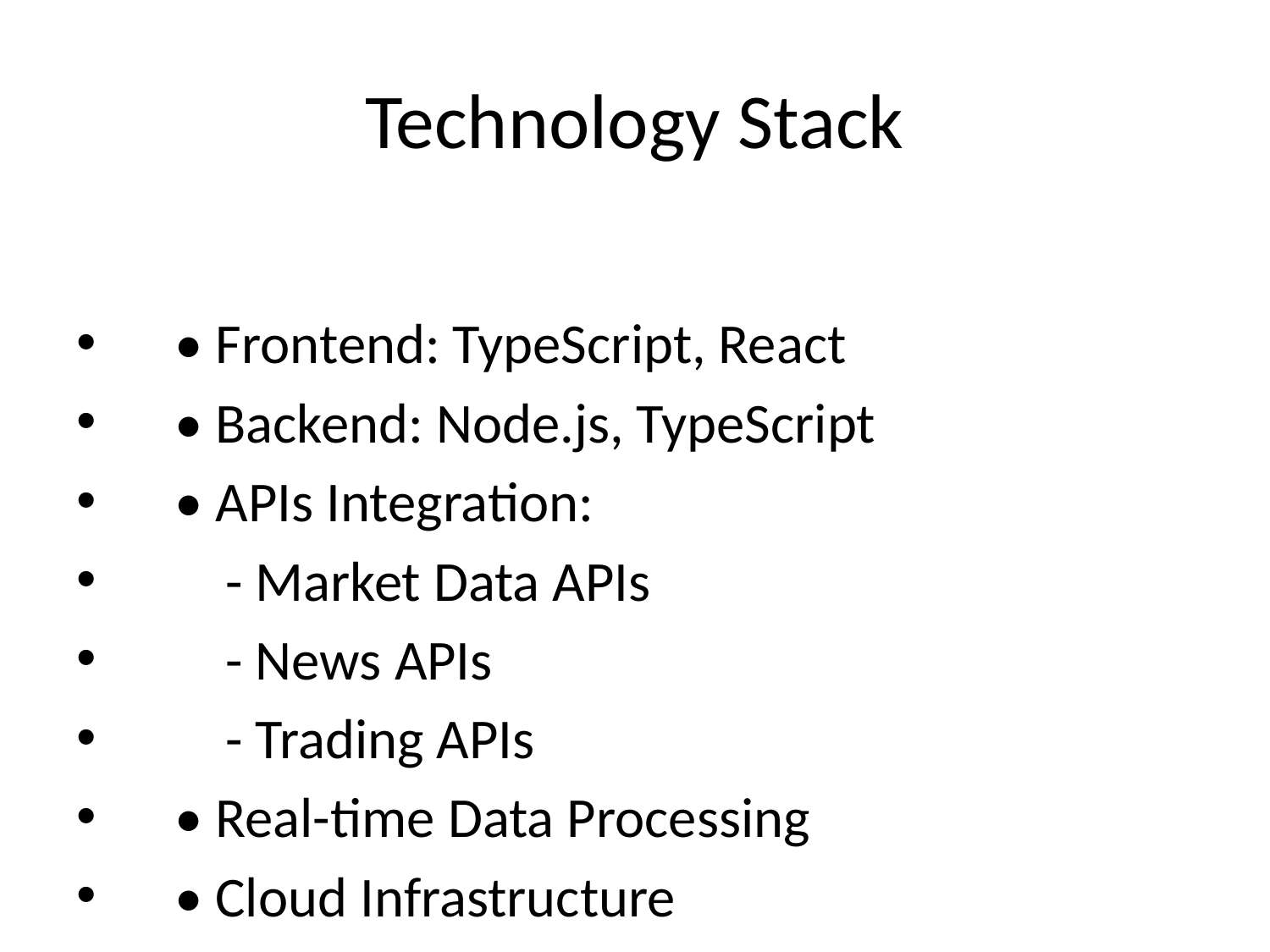

# Technology Stack

    • Frontend: TypeScript, React
    • Backend: Node.js, TypeScript
    • APIs Integration:
        - Market Data APIs
        - News APIs
        - Trading APIs
    • Real-time Data Processing
    • Cloud Infrastructure